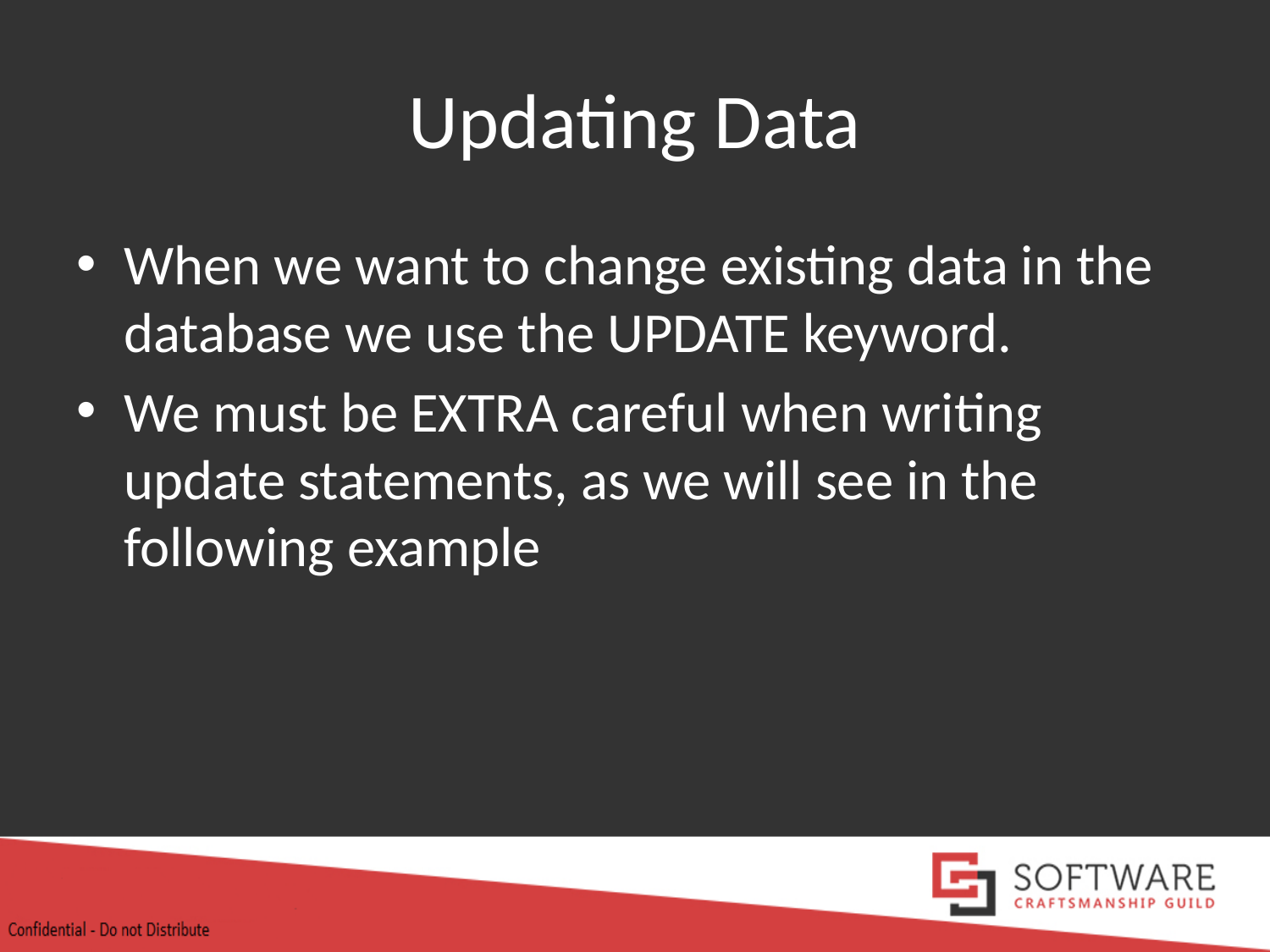

# Updating Data
When we want to change existing data in the database we use the UPDATE keyword.
We must be EXTRA careful when writing update statements, as we will see in the following example